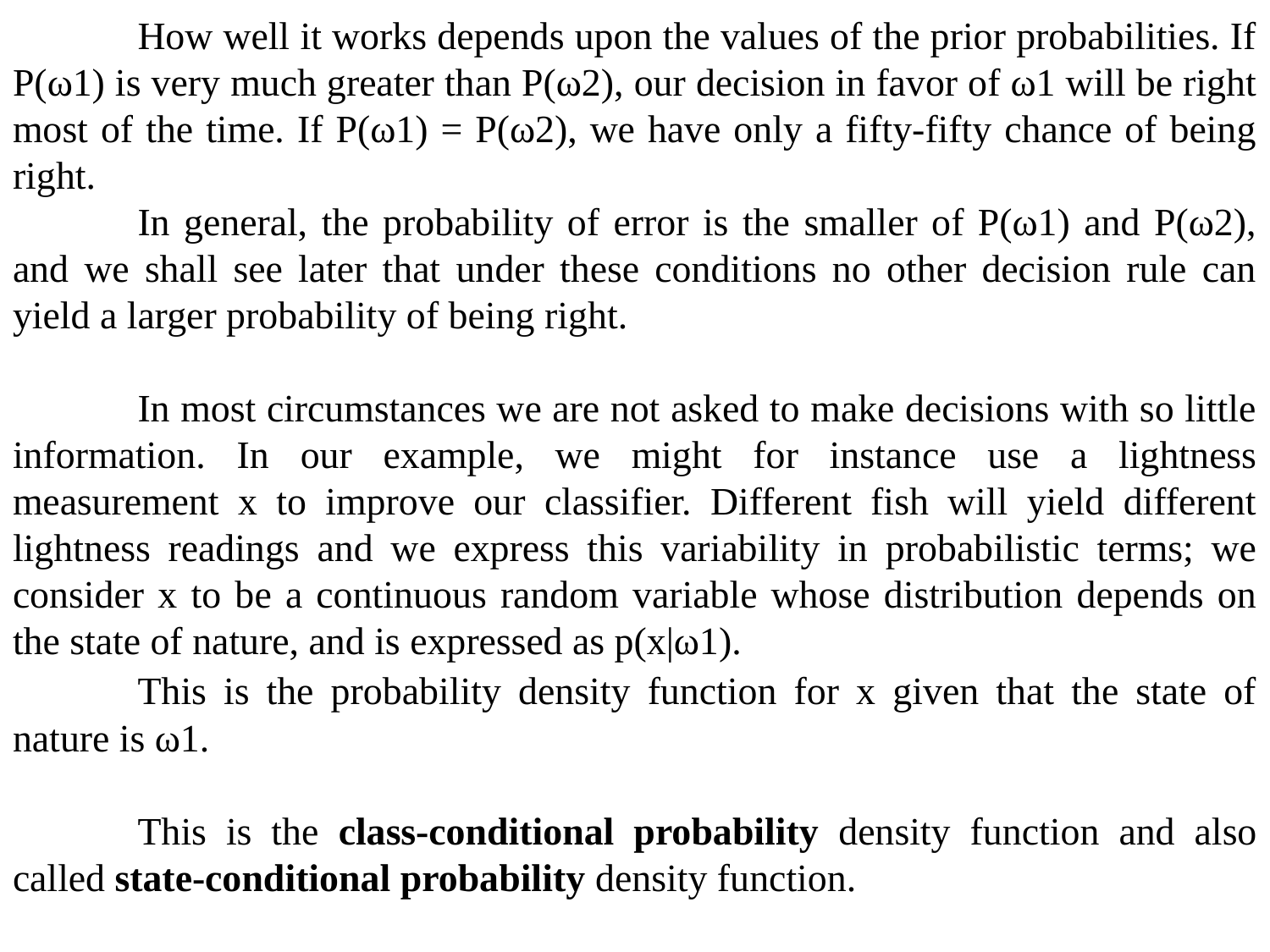

How well it works depends upon the values of the prior probabilities. If P(ω1) is very much greater than P(ω2), our decision in favor of ω1 will be right most of the time. If P(ω1) = P(ω2), we have only a fifty-fifty chance of being right.
	In general, the probability of error is the smaller of P(ω1) and P(ω2), and we shall see later that under these conditions no other decision rule can yield a larger probability of being right.

	In most circumstances we are not asked to make decisions with so little information. In our example, we might for instance use a lightness measurement x to improve our classifier. Different fish will yield different lightness readings and we express this variability in probabilistic terms; we consider x to be a continuous random variable whose distribution depends on the state of nature, and is expressed as p(x|ω1).
	This is the probability density function for x given that the state of nature is ω1.

	This is the class-conditional probability density function and also called state-conditional probability density function.